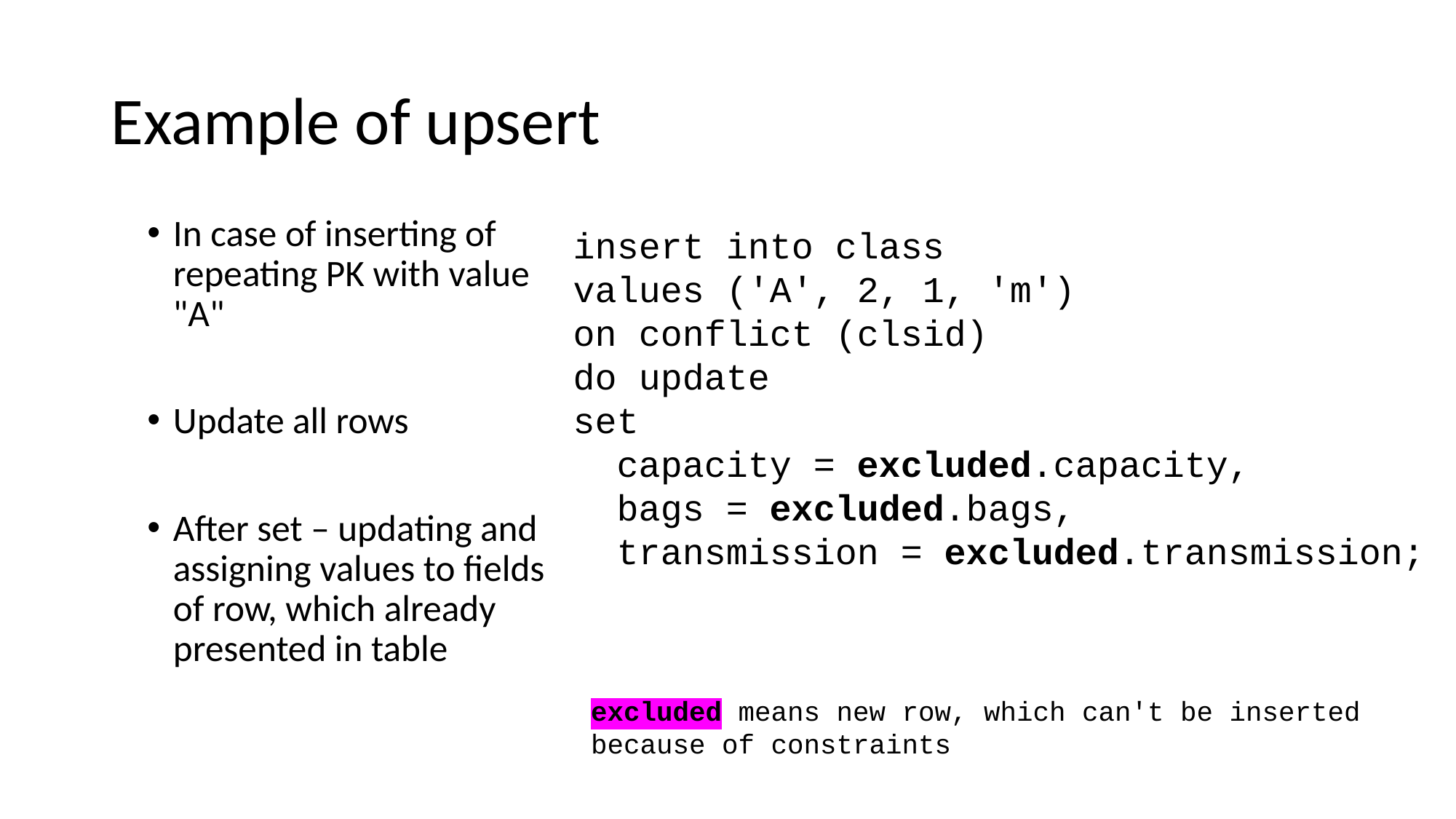

# Example of upsert
In case of inserting of repeating PK with value "A"

Update all rows

After set – updating and assigning values to fields of row, which already presented in table
insert into class
values ('A', 2, 1, 'm')
on conflict (clsid)
do update
set
  capacity = excluded.capacity,
  bags = excluded.bags,
  transmission = excluded.transmission;

excluded means new row, which can't be inserted because of constraints